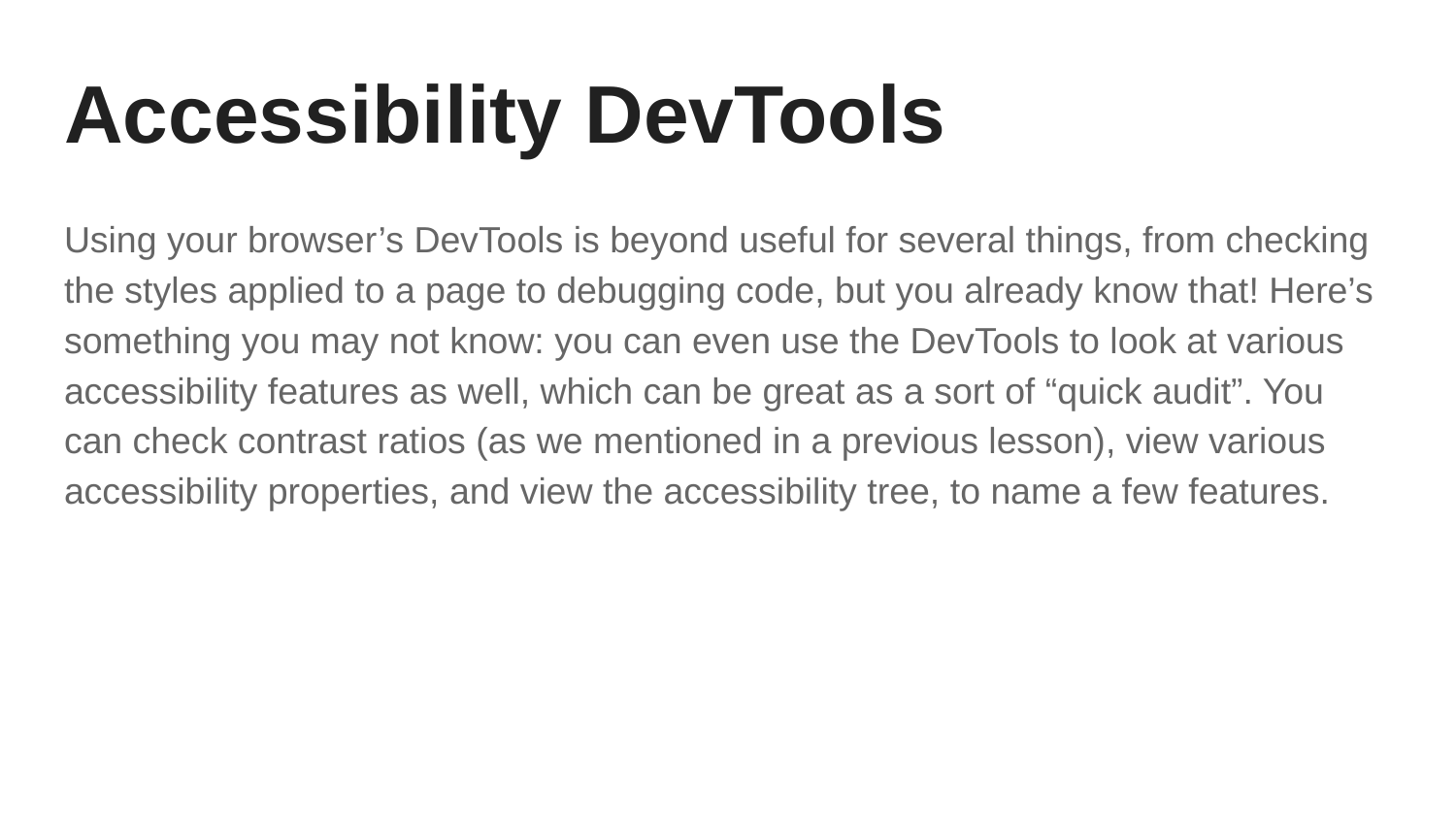

# Accessibility DevTools
Using your browser’s DevTools is beyond useful for several things, from checking the styles applied to a page to debugging code, but you already know that! Here’s something you may not know: you can even use the DevTools to look at various accessibility features as well, which can be great as a sort of “quick audit”. You can check contrast ratios (as we mentioned in a previous lesson), view various accessibility properties, and view the accessibility tree, to name a few features.